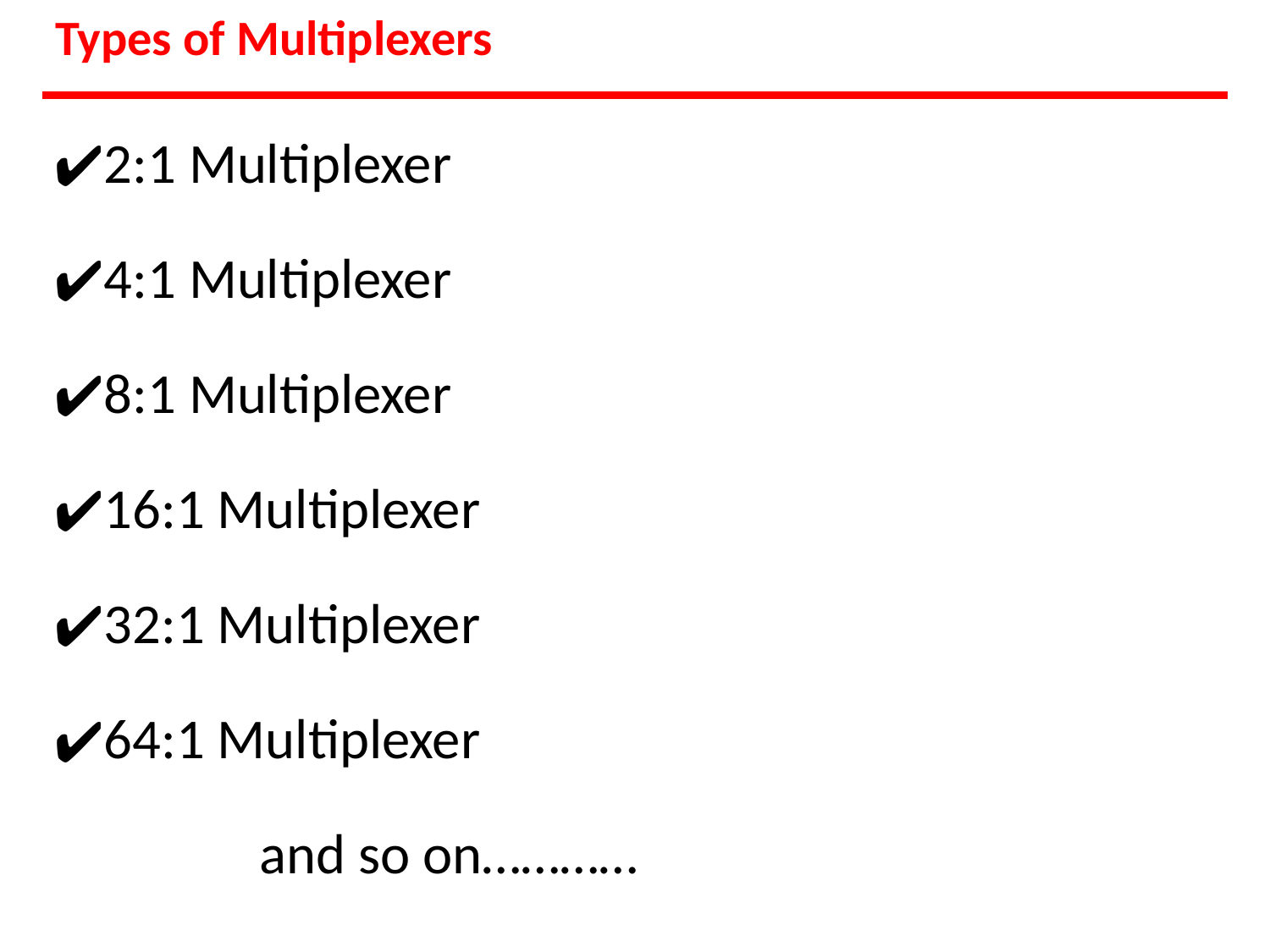

Types of Multiplexers

2:1 Multiplexer
4:1 Multiplexer
8:1 Multiplexer
16:1 Multiplexer
32:1 Multiplexer
64:1 Multiplexer
and so on…………